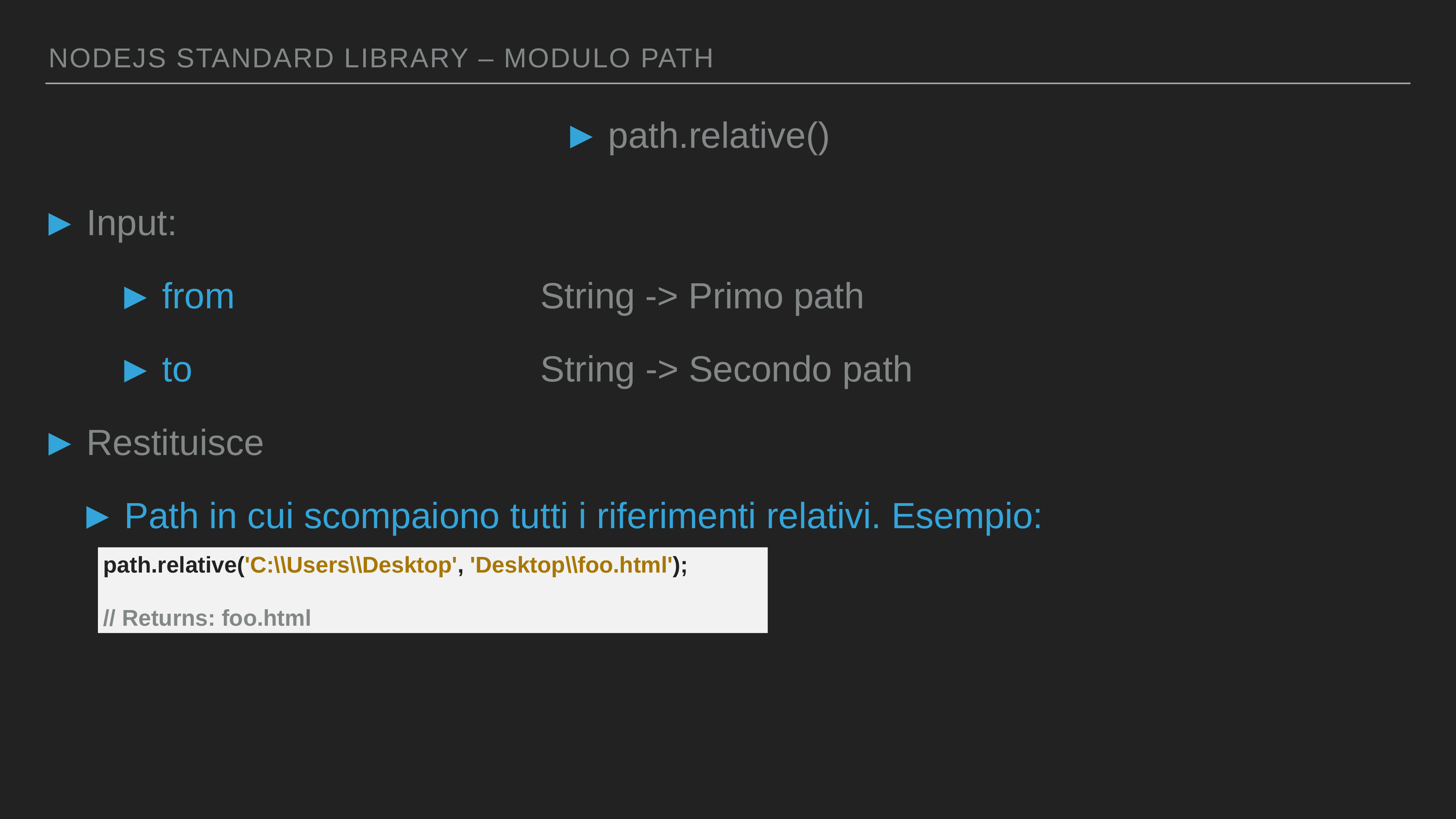

Nodejs standArd library – MODULO PATH
path.relative()
Input:
from 					     String -> Primo path
to						     String -> Secondo path
Restituisce
Path in cui scompaiono tutti i riferimenti relativi. Esempio:

path.relative('C:\\Users\\Desktop', 'Desktop\\foo.html');
// Returns: foo.html